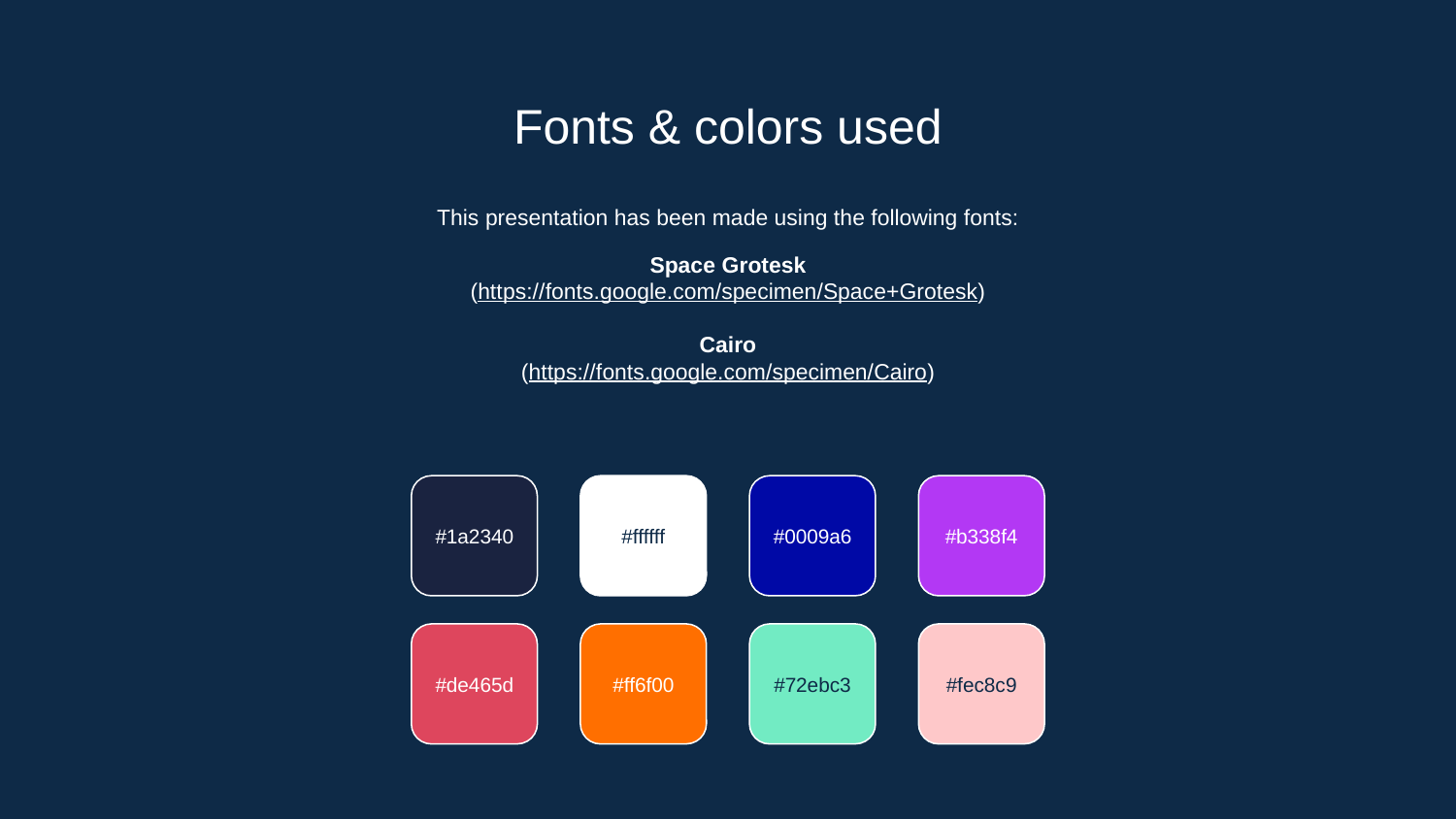

# Fonts & colors used
This presentation has been made using the following fonts:
Space Grotesk
(https://fonts.google.com/specimen/Space+Grotesk)

Cairo
(https://fonts.google.com/specimen/Cairo)

#1a2340
#ffffff
#0009a6
#b338f4

#de465d
#ff6f00
#72ebc3
#fec8c9